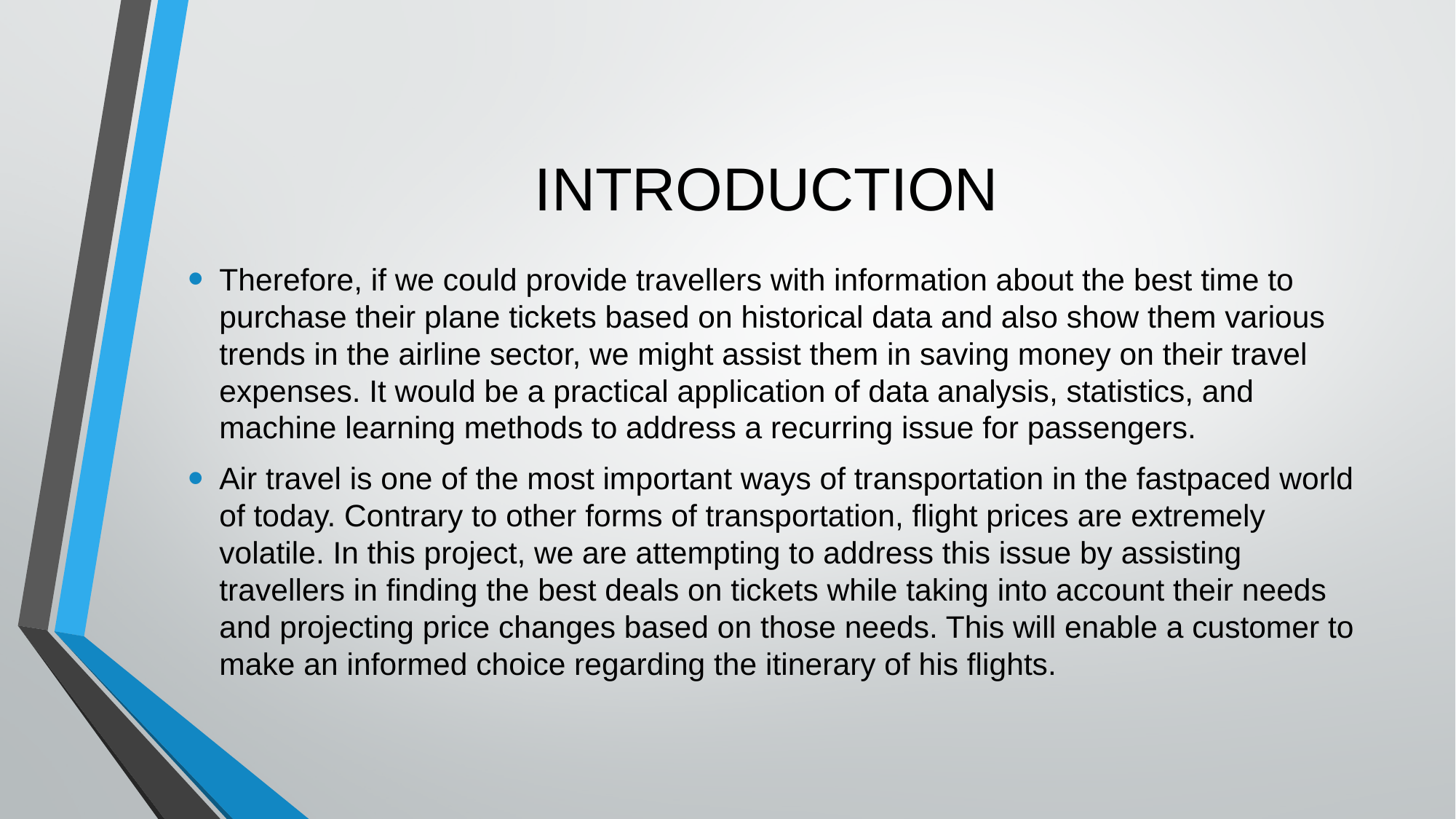

# INTRODUCTION
Therefore, if we could provide travellers with information about the best time to purchase their plane tickets based on historical data and also show them various trends in the airline sector, we might assist them in saving money on their travel expenses. It would be a practical application of data analysis, statistics, and machine learning methods to address a recurring issue for passengers.
Air travel is one of the most important ways of transportation in the fastpaced world of today. Contrary to other forms of transportation, flight prices are extremely volatile. In this project, we are attempting to address this issue by assisting travellers in finding the best deals on tickets while taking into account their needs and projecting price changes based on those needs. This will enable a customer to make an informed choice regarding the itinerary of his flights.